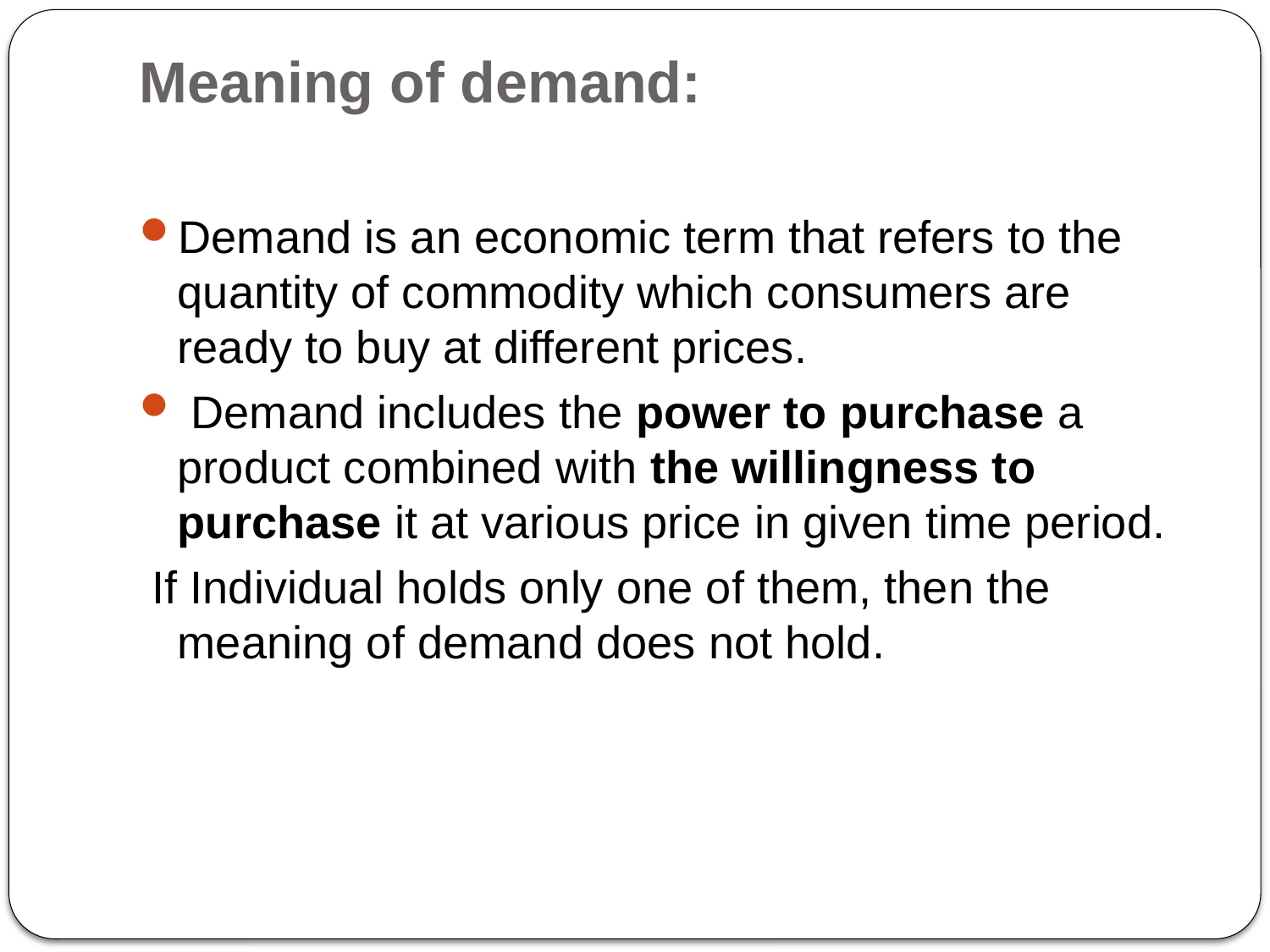

# Meaning of demand:
Demand is an economic term that refers to the quantity of commodity which consumers are ready to buy at different prices.
 Demand includes the power to purchase a product combined with the willingness to purchase it at various price in given time period.
 If Individual holds only one of them, then the meaning of demand does not hold.